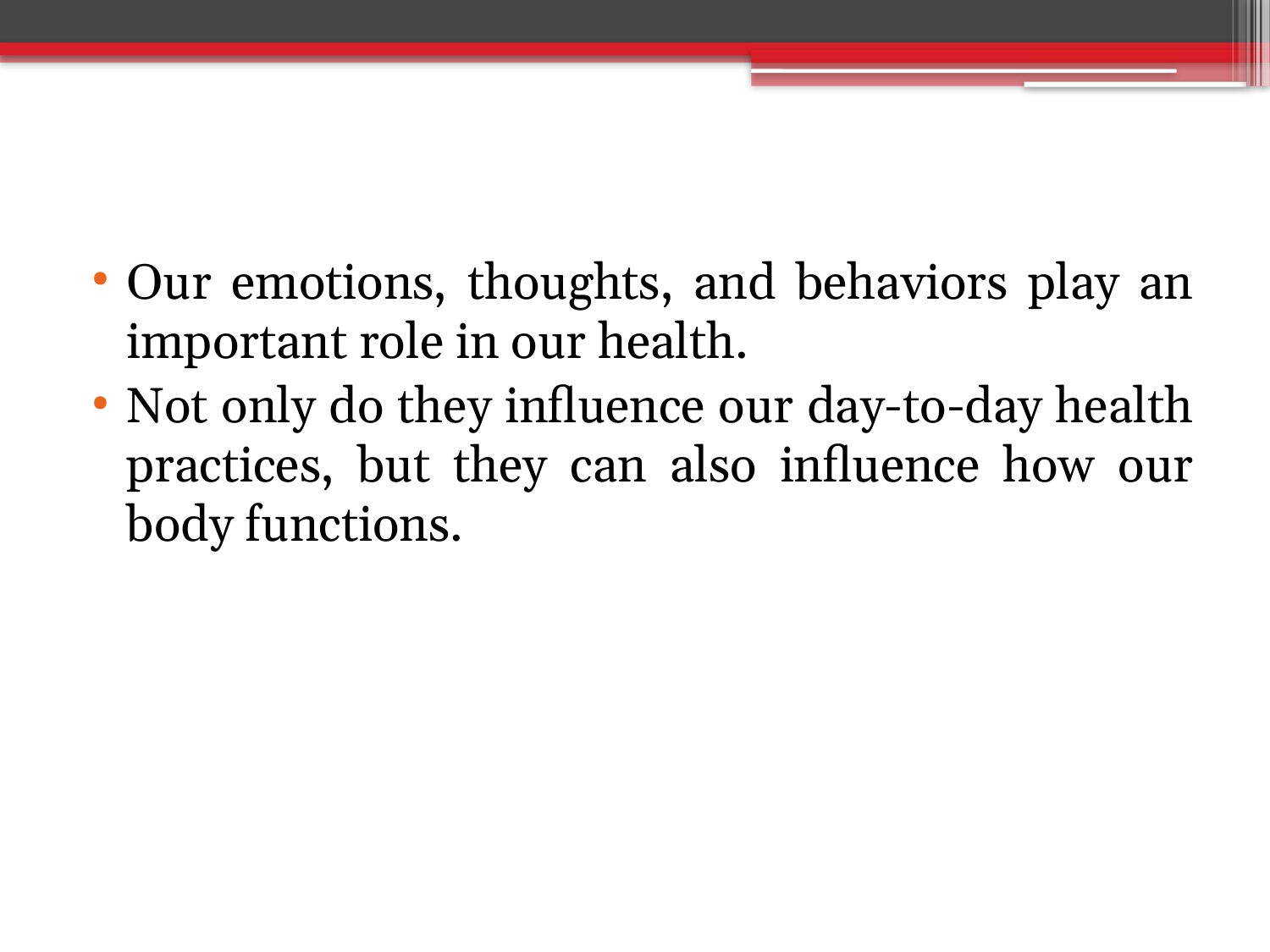

#
Our emotions, thoughts, and behaviors play an important role in our health.
Not only do they influence our day-to-day health practices, but they can also influence how our body functions.